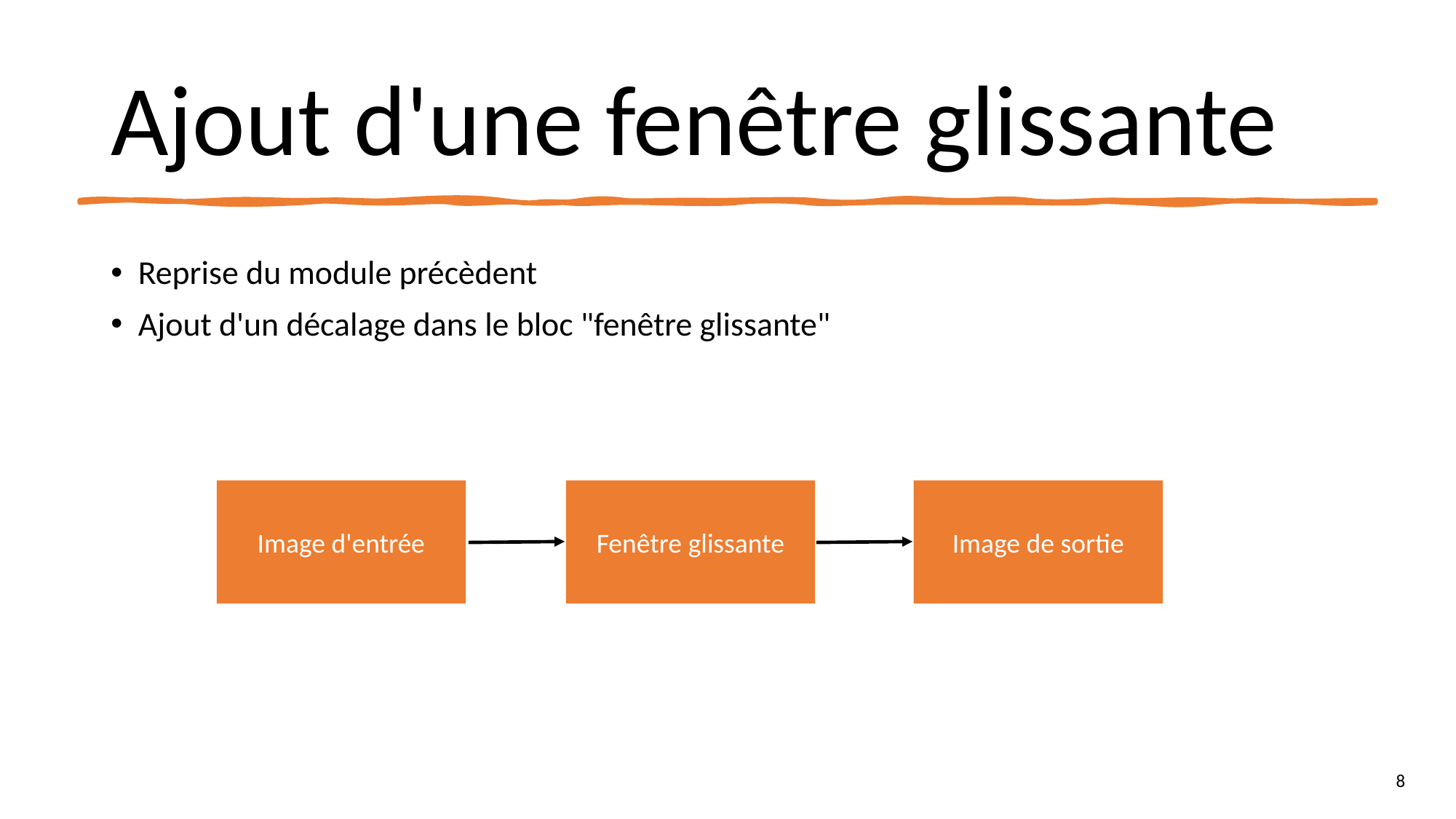

# Ajout d'une fenêtre glissante

Reprise du module précèdent
Ajout d'un décalage dans le bloc "fenêtre glissante"

Image d'entrée
Fenêtre glissante
Image de sortie
8